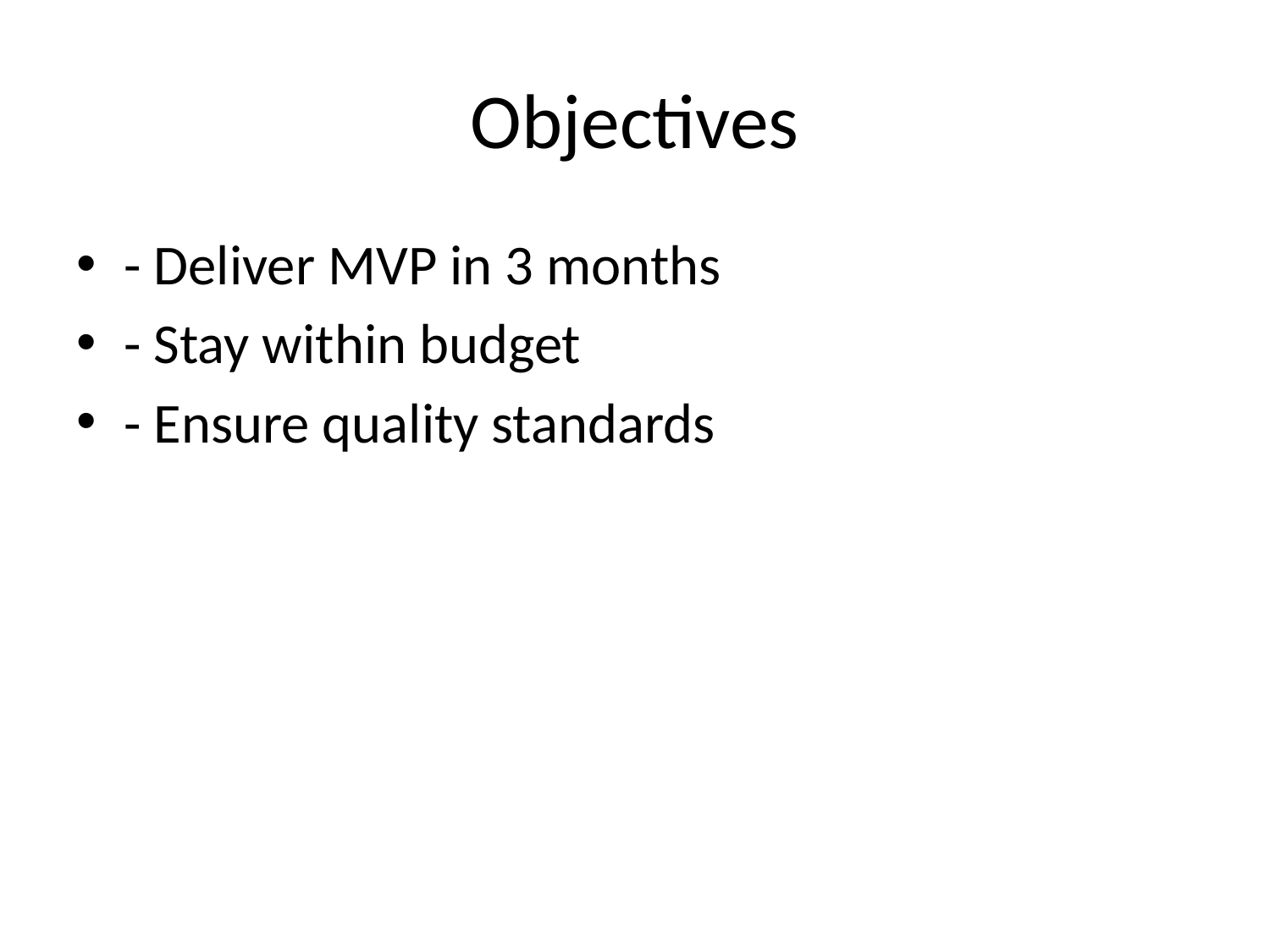

# Objectives
- Deliver MVP in 3 months
- Stay within budget
- Ensure quality standards